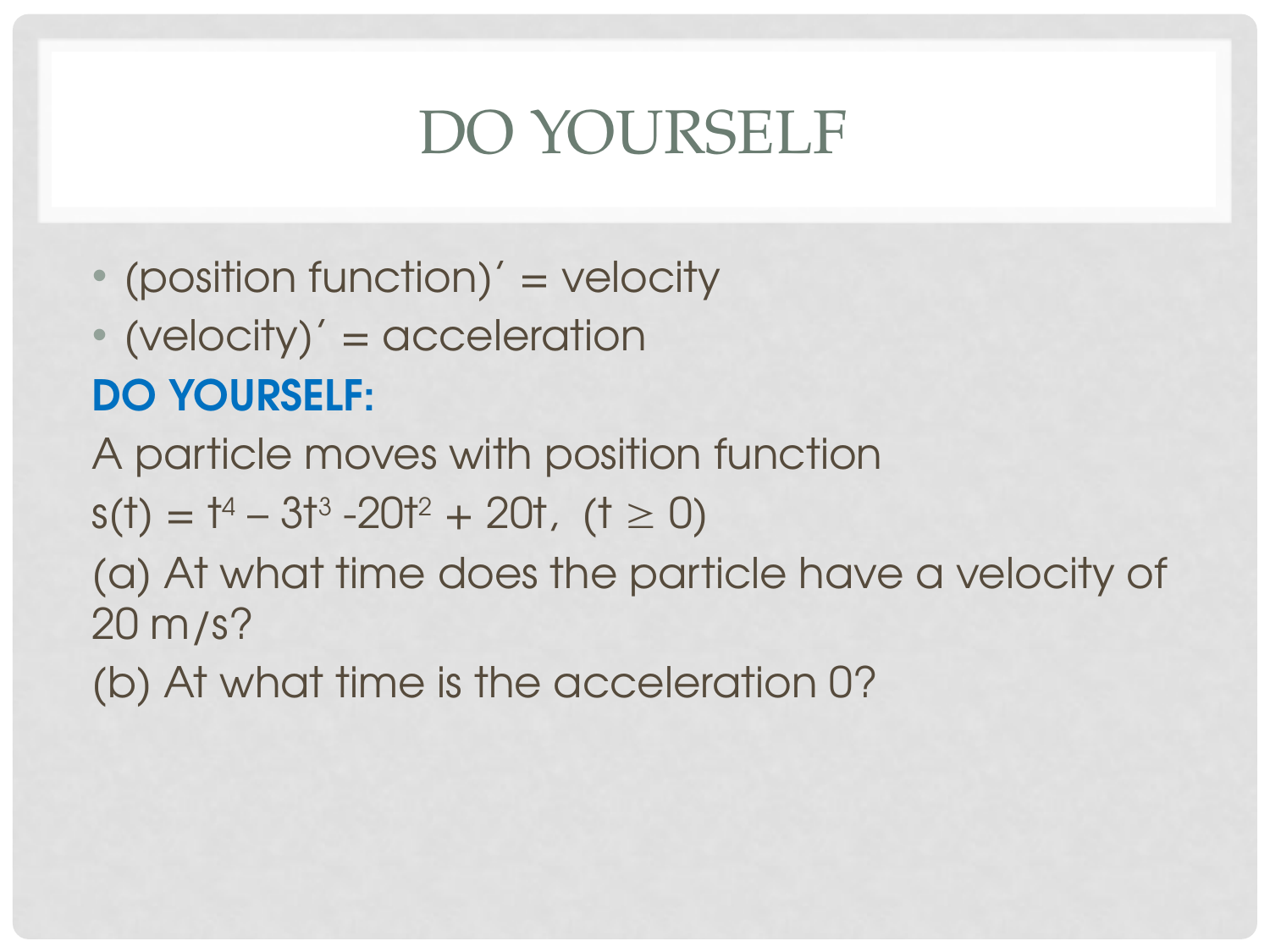

# Do yourself
(position function)’ = velocity
(velocity)’ = acceleration
DO YOURSELF:
A particle moves with position function
s(t) = t4 – 3t3 -20t2 + 20t,  (t ≥ 0)
(a) At what time does the particle have a velocity of 20 m/s?
(b) At what time is the acceleration 0?